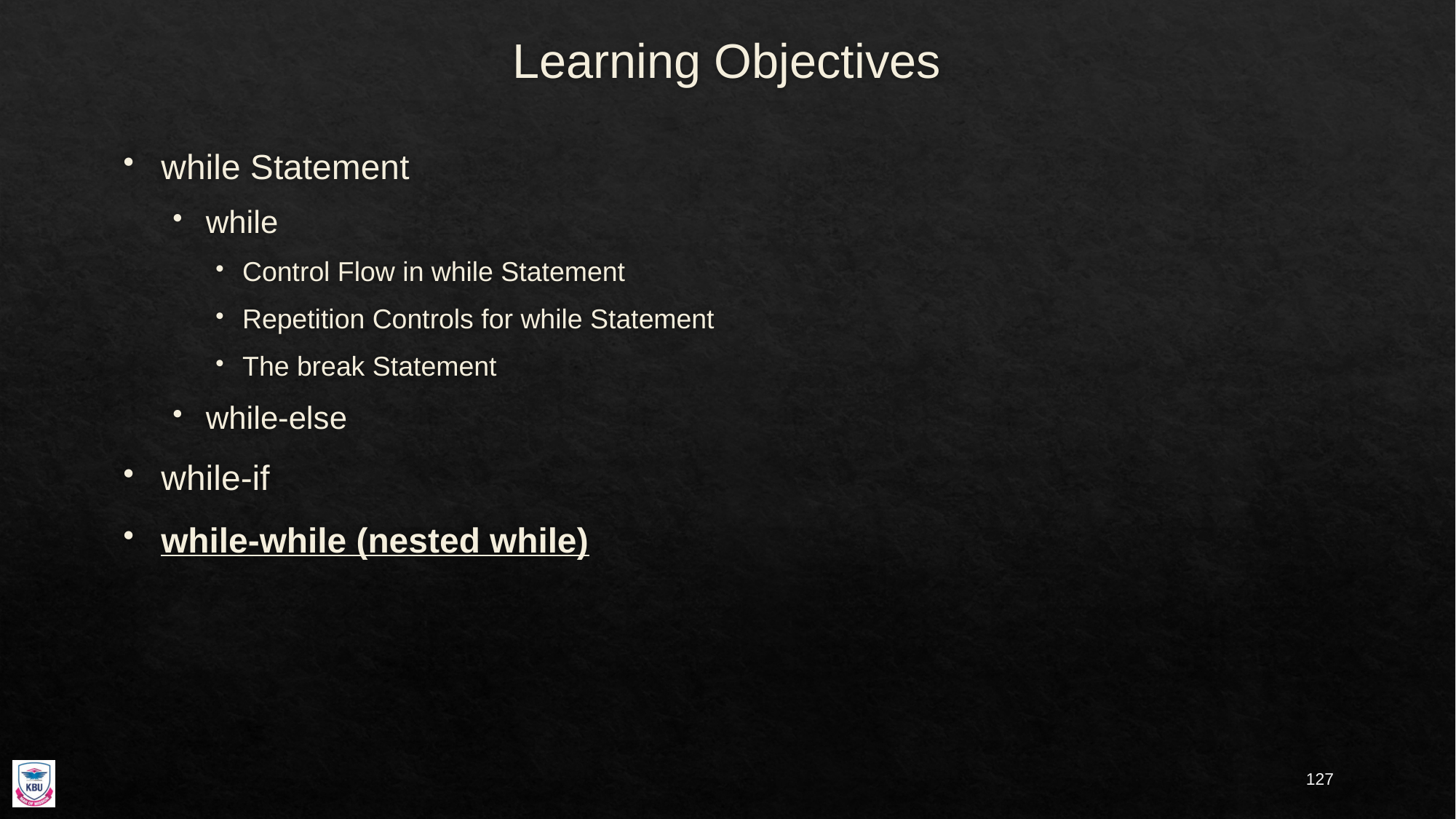

# Learning Objectives
while Statement
while
Control Flow in while Statement
Repetition Controls for while Statement
The break Statement
while-else
while-if
while-while (nested while)
127